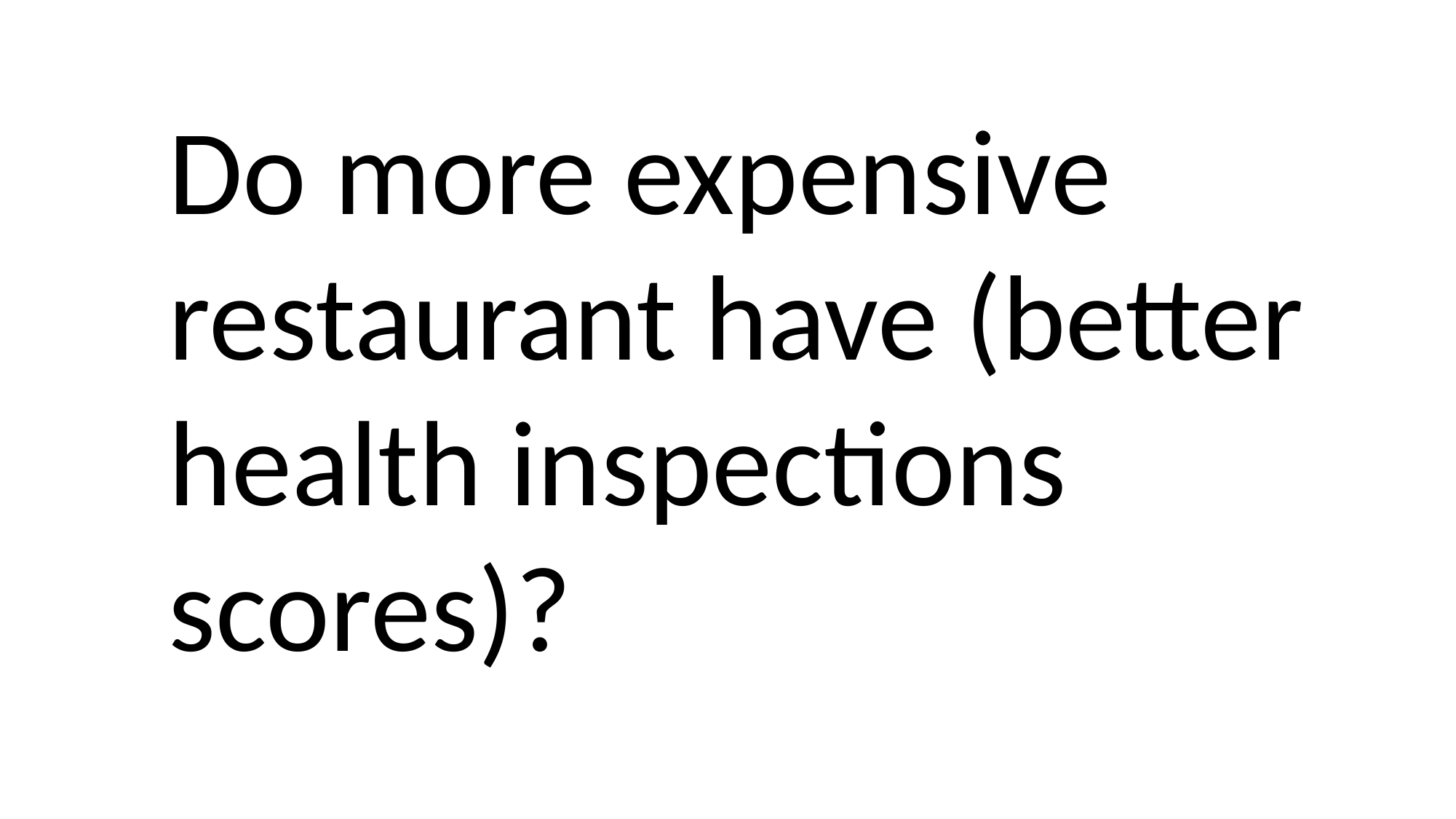

Do more expensive restaurant have (better health inspections scores)?